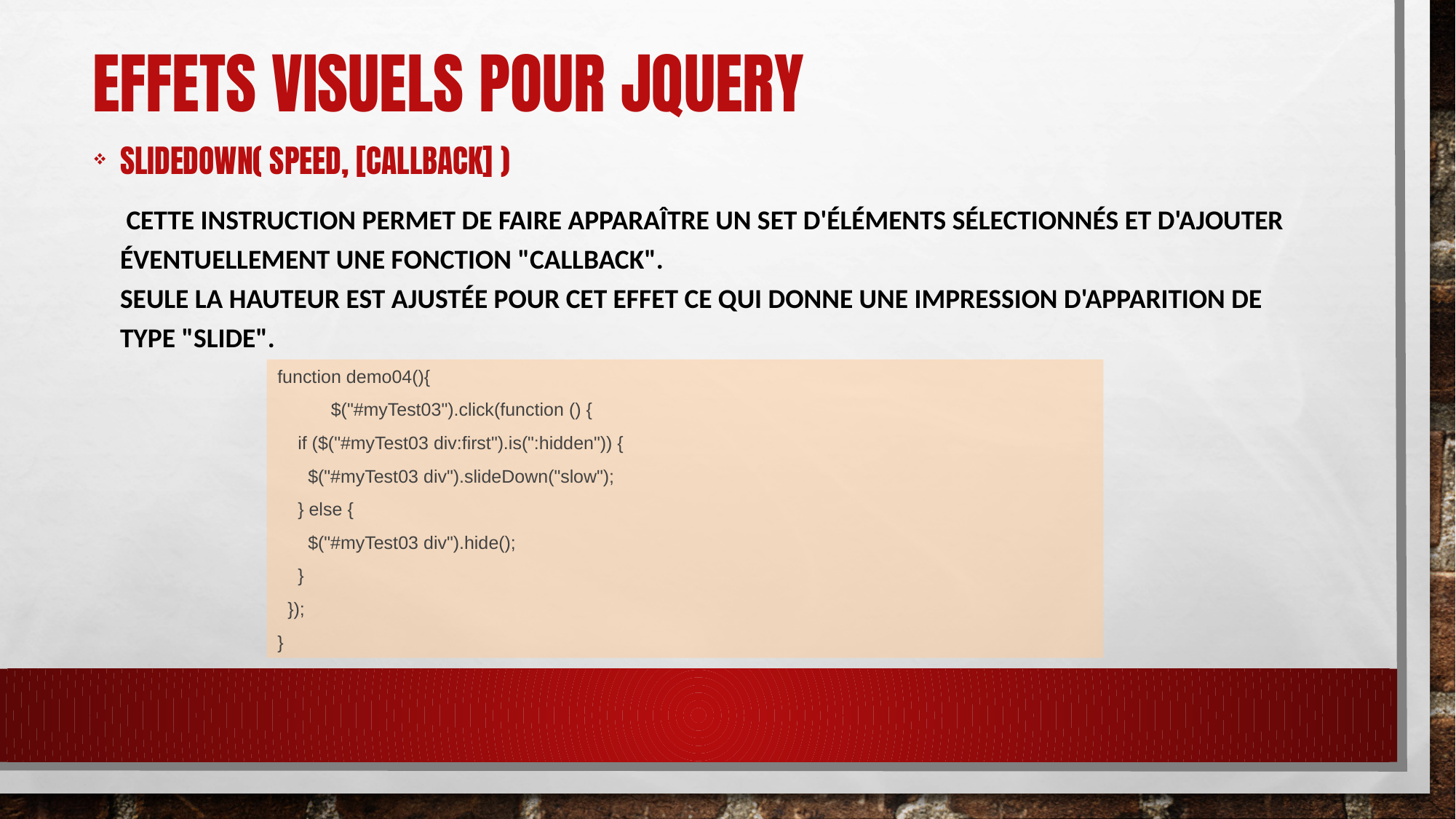

# Effets visuels pour JQuery
slideDown( speed, [callback] )
	 Cette instruction permet de faire apparaître un set d'éléments sélectionnés et d'ajouter éventuellement une fonction "callback".
Seule la hauteur est ajustée pour cet effet ce qui donne une impression d'apparition de type "slide".

function demo04(){
	$("#myTest03").click(function () {
    if ($("#myTest03 div:first").is(":hidden")) {
      $("#myTest03 div").slideDown("slow");
    } else {
      $("#myTest03 div").hide();
    }
  });
}